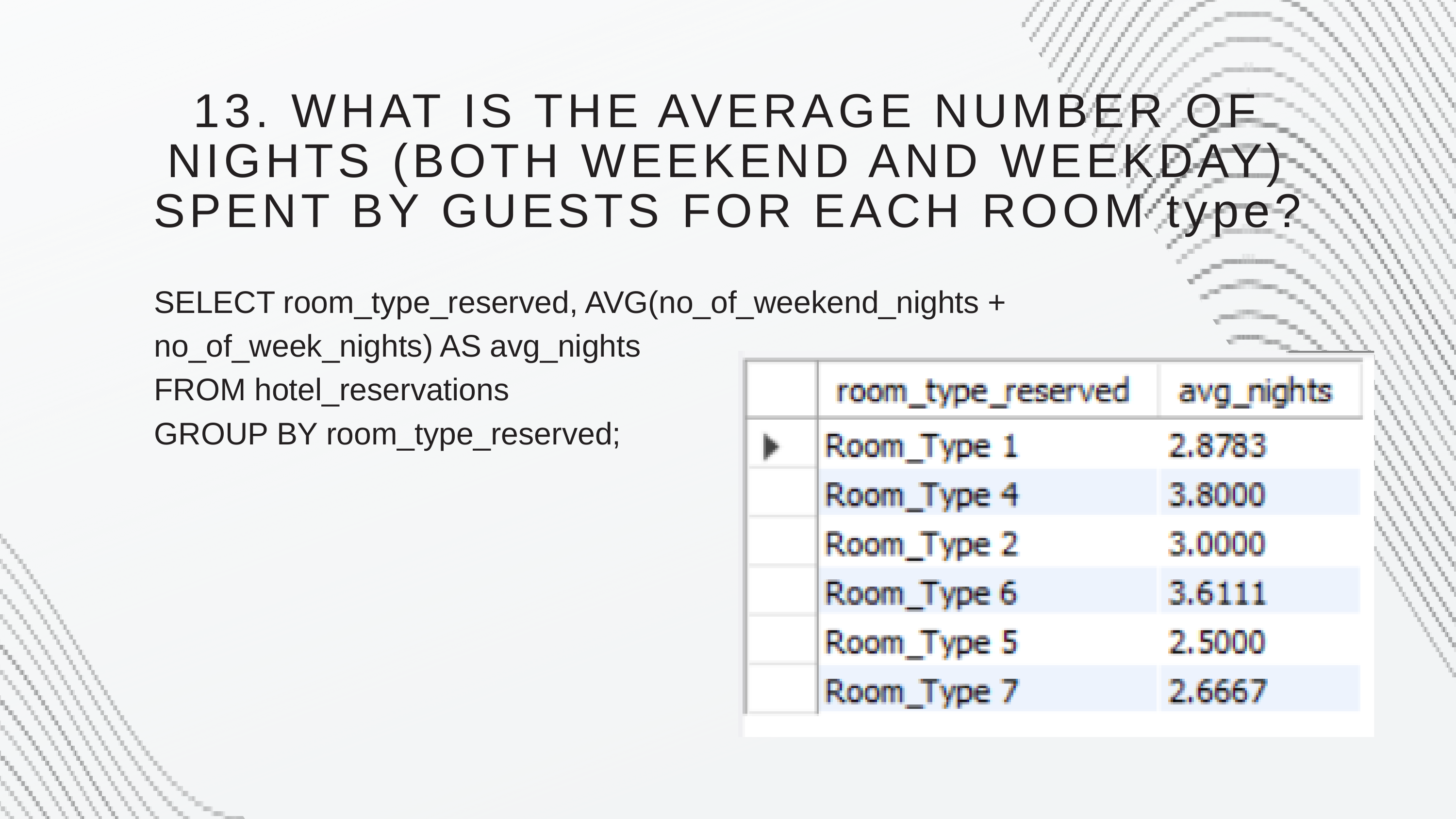

13. WHAT IS THE AVERAGE NUMBER OF NIGHTS (BOTH WEEKEND AND WEEKDAY) SPENT BY GUESTS FOR EACH ROOM type?

SELECT room_type_reserved, AVG(no_of_weekend_nights + no_of_week_nights) AS avg_nights
FROM hotel_reservations
GROUP BY room_type_reserved;